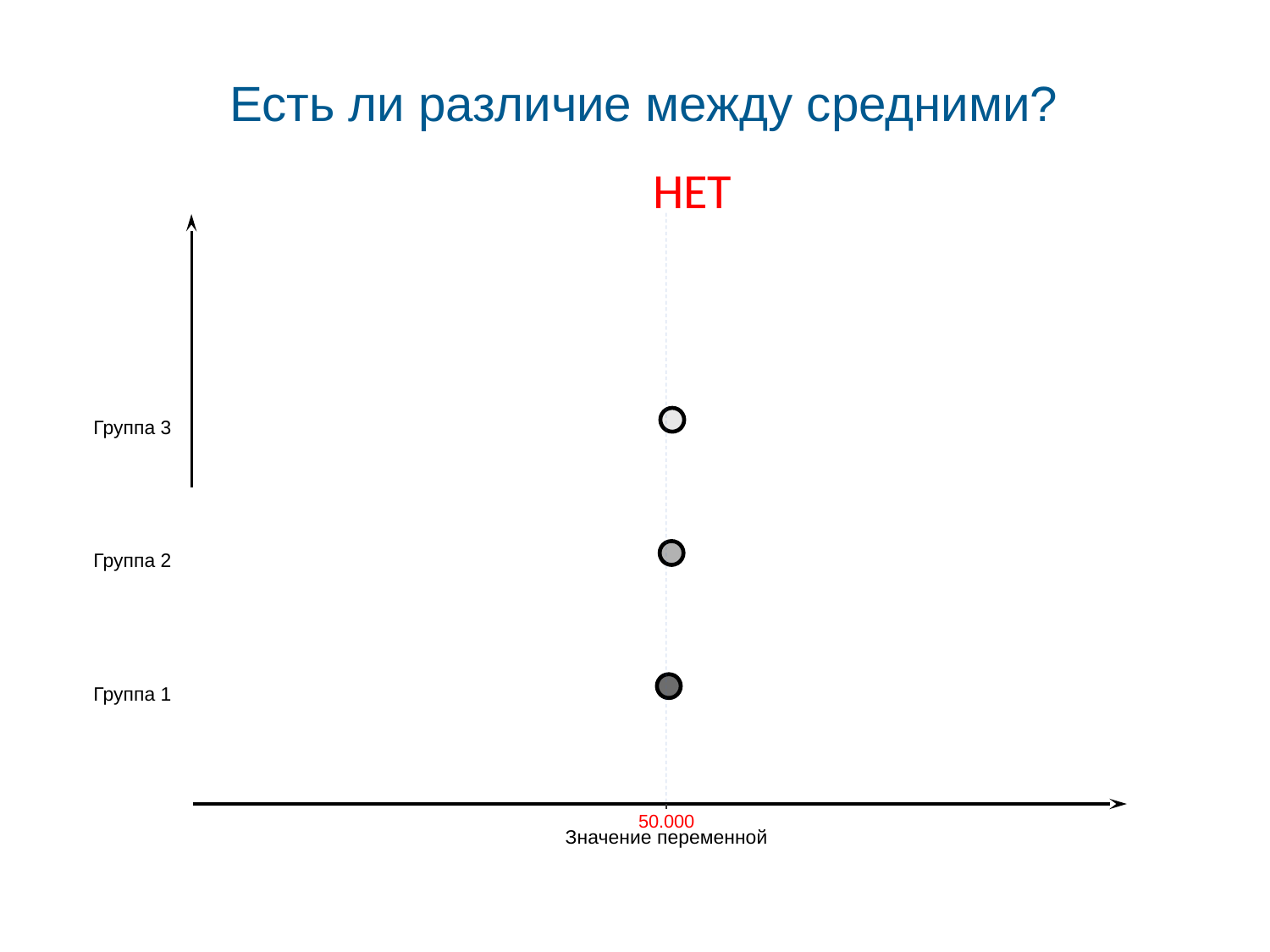

Есть ли различие между средними?
НЕТ

Группа 3

Группа 2

Группа 1

50.000
Значение переменной